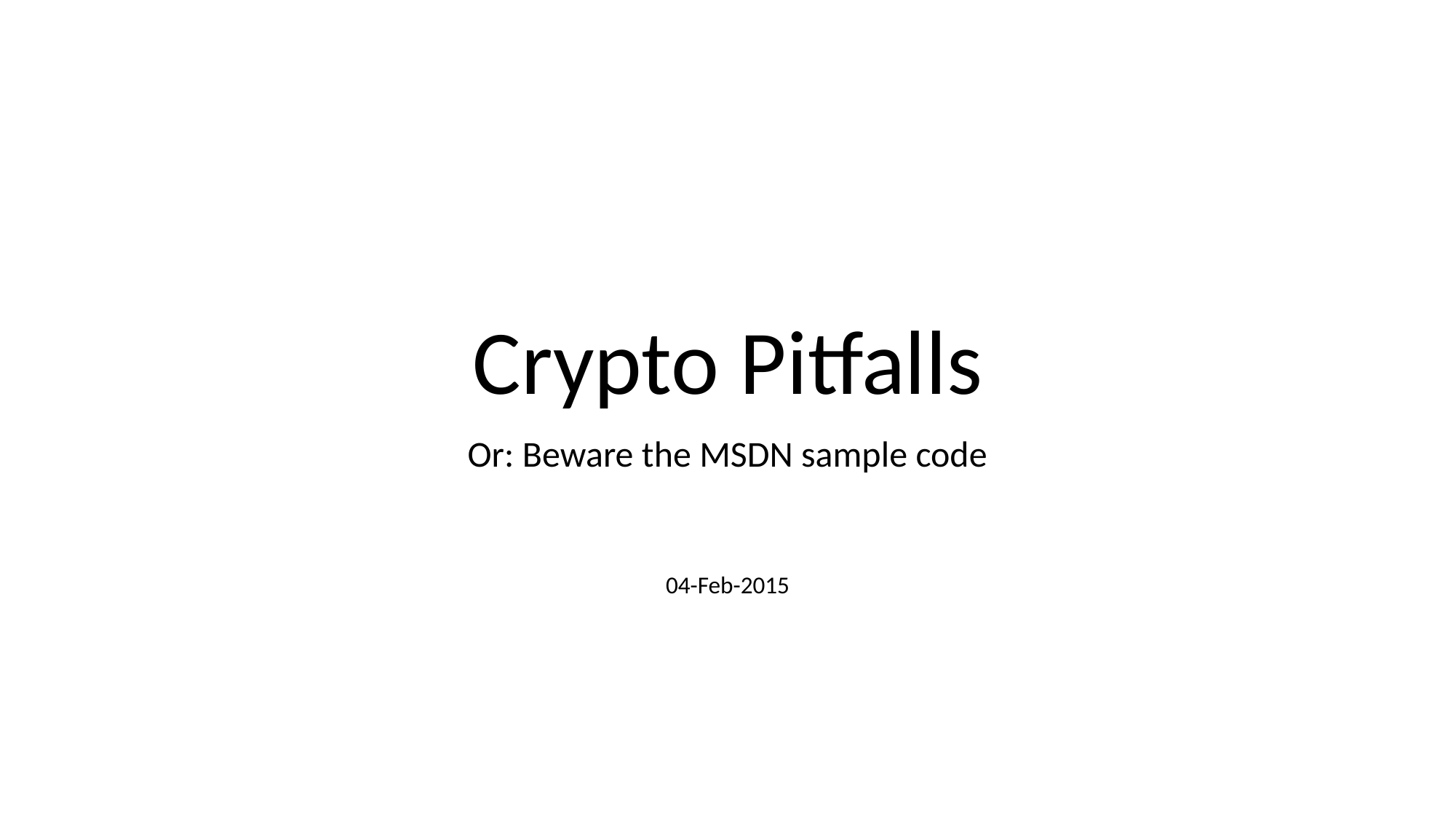

# Crypto Pitfalls
Or: Beware the MSDN sample code

04-Feb-2015